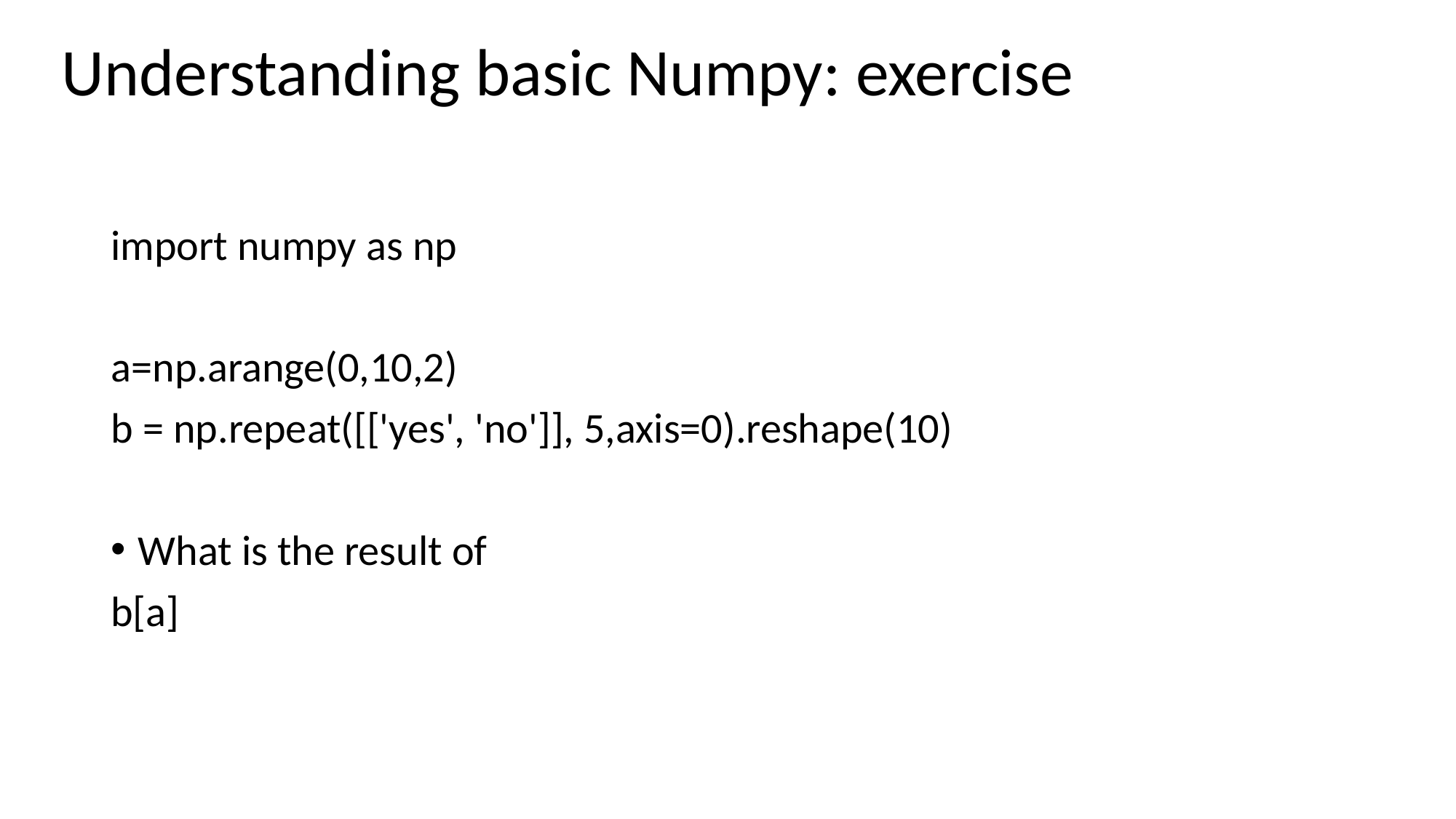

# Understanding basic Numpy: exercise
import numpy as np

a=np.arange(0,10,2)
b = np.repeat([['yes', 'no']], 5,axis=0).reshape(10)

What is the result of
b[a]